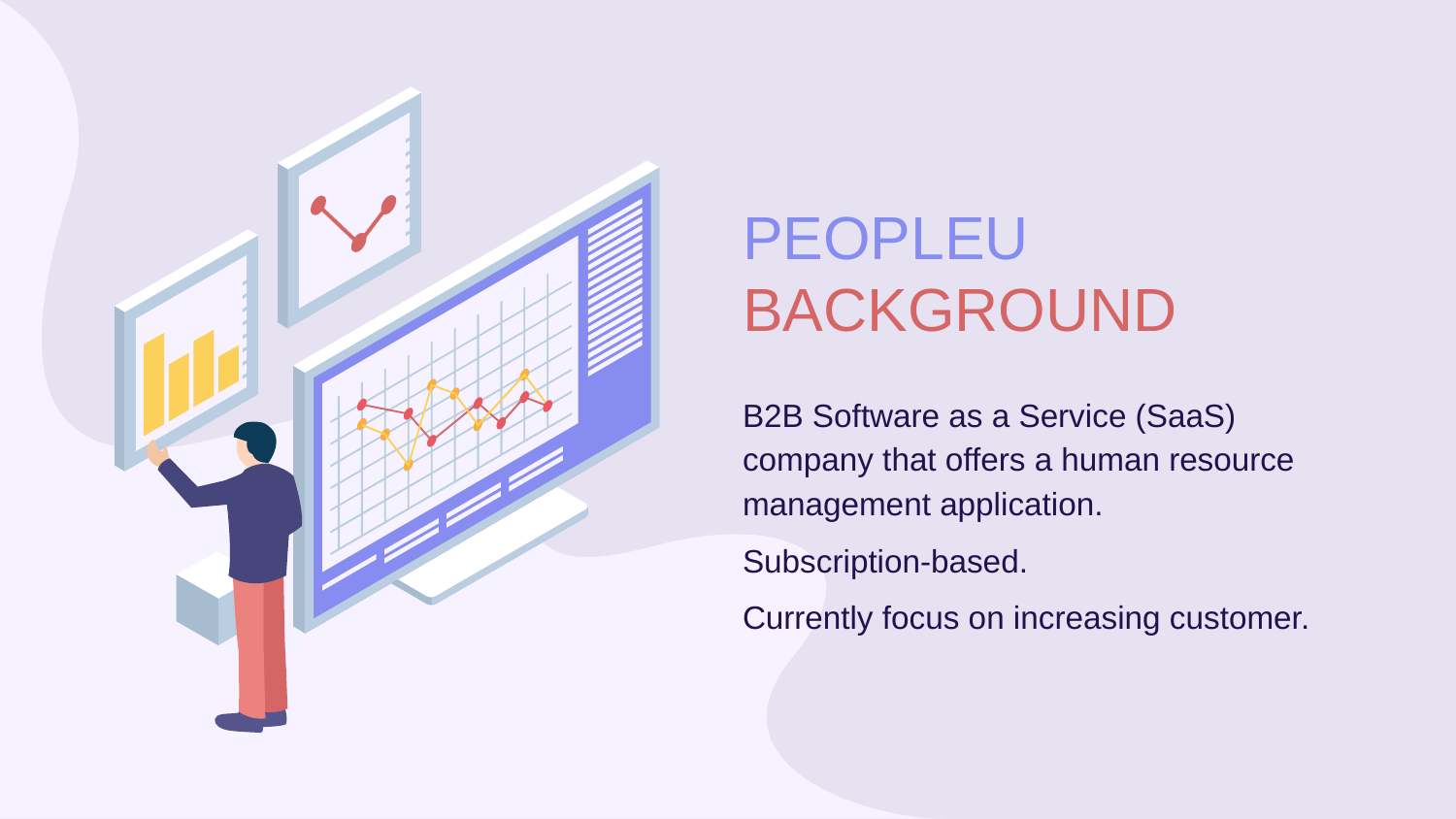

# PEOPLEU BACKGROUND
B2B Software as a Service (SaaS) company that offers a human resource management application.
Subscription-based.
Currently focus on increasing customer.